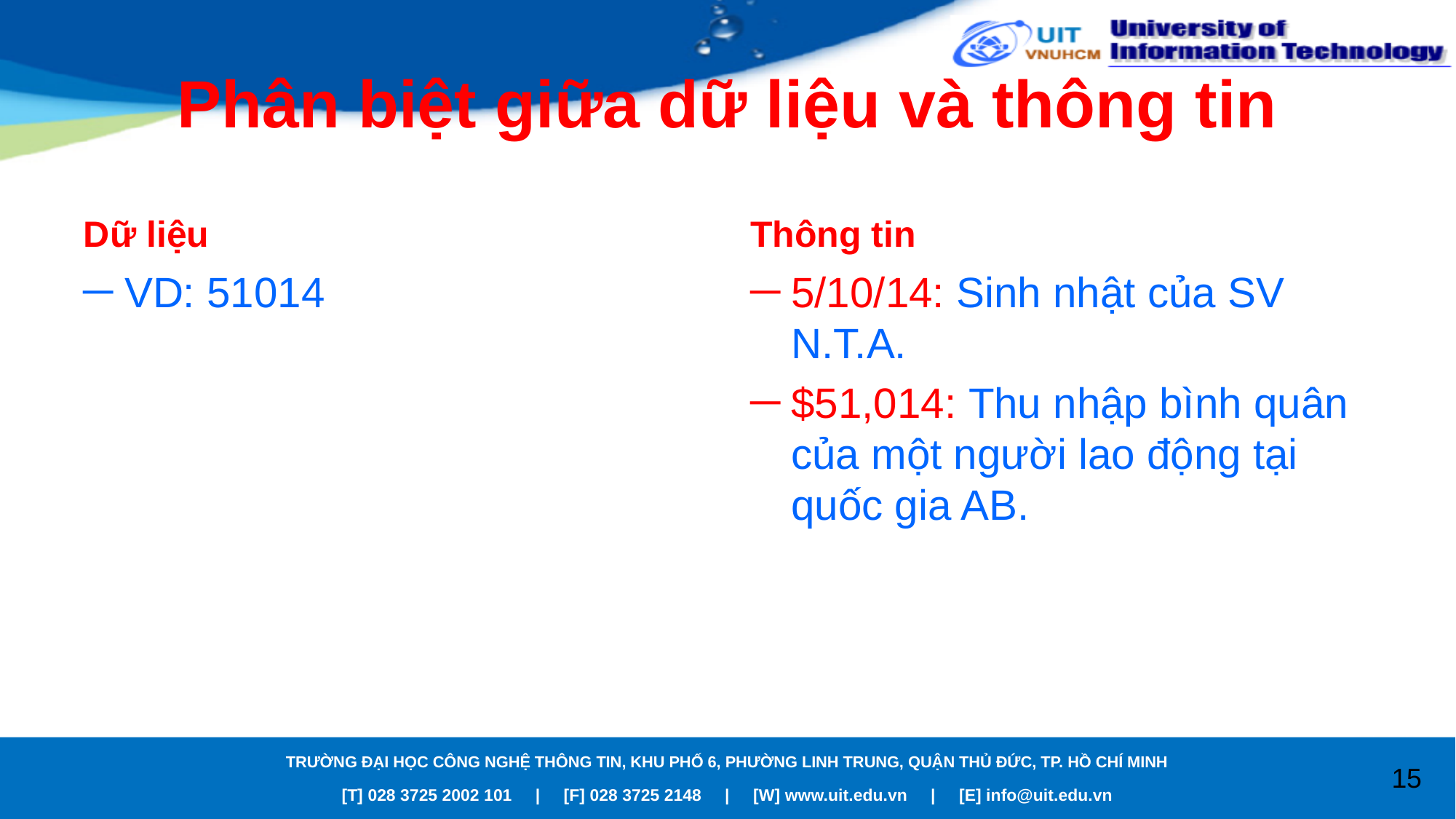

# Phân biệt giữa dữ liệu và thông tin
Dữ liệu
Thông tin
VD: 51014
5/10/14: Sinh nhật của SV N.T.A.
$51,014: Thu nhập bình quân của một người lao động tại quốc gia AB.